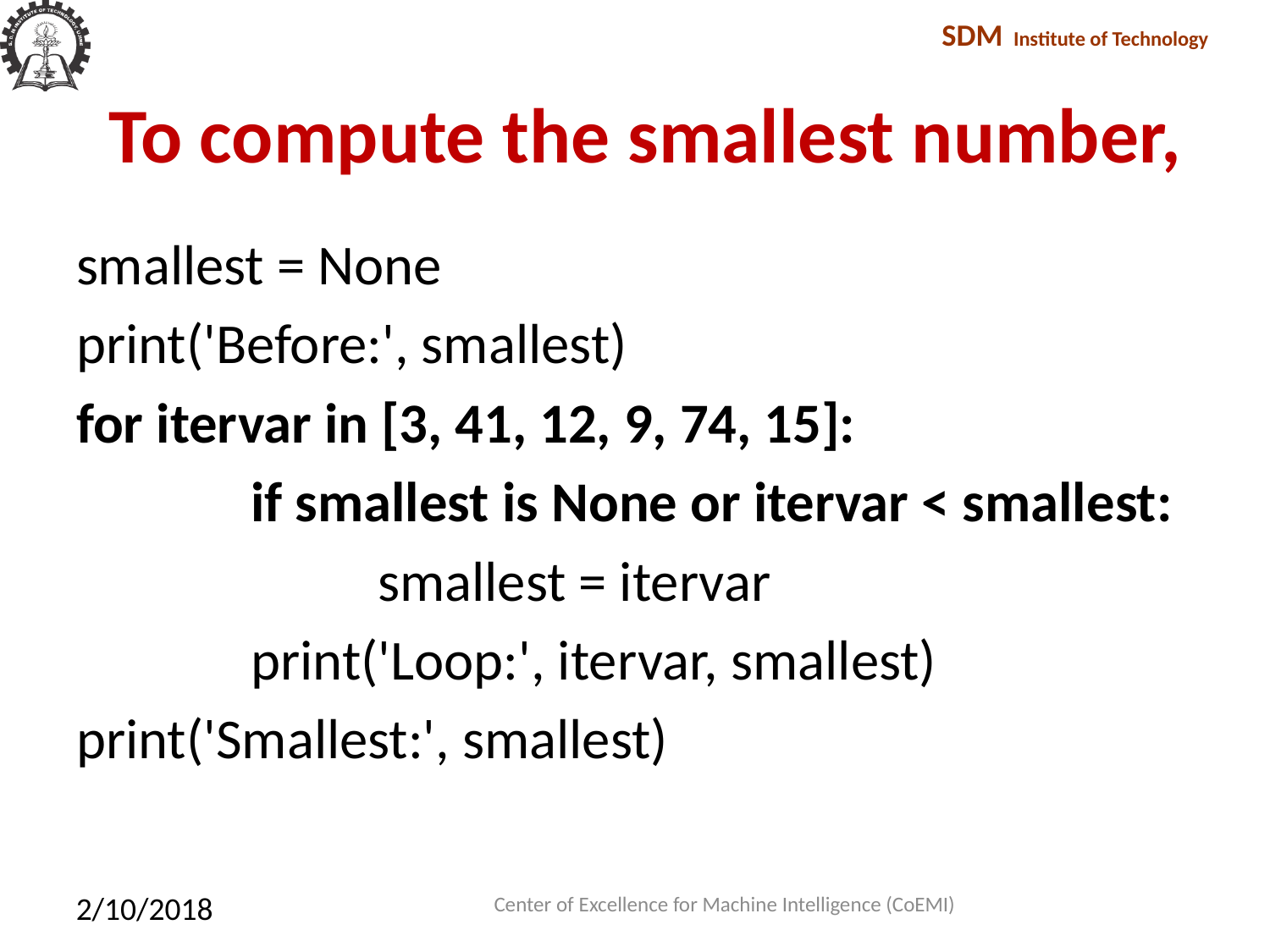

# To compute the smallest number,
smallest = None
print('Before:', smallest)
for itervar in [3, 41, 12, 9, 74, 15]:
		if smallest is None or itervar < smallest:
			smallest = itervar
		print('Loop:', itervar, smallest)
print('Smallest:', smallest)
Center of Excellence for Machine Intelligence (CoEMI)
2/10/2018